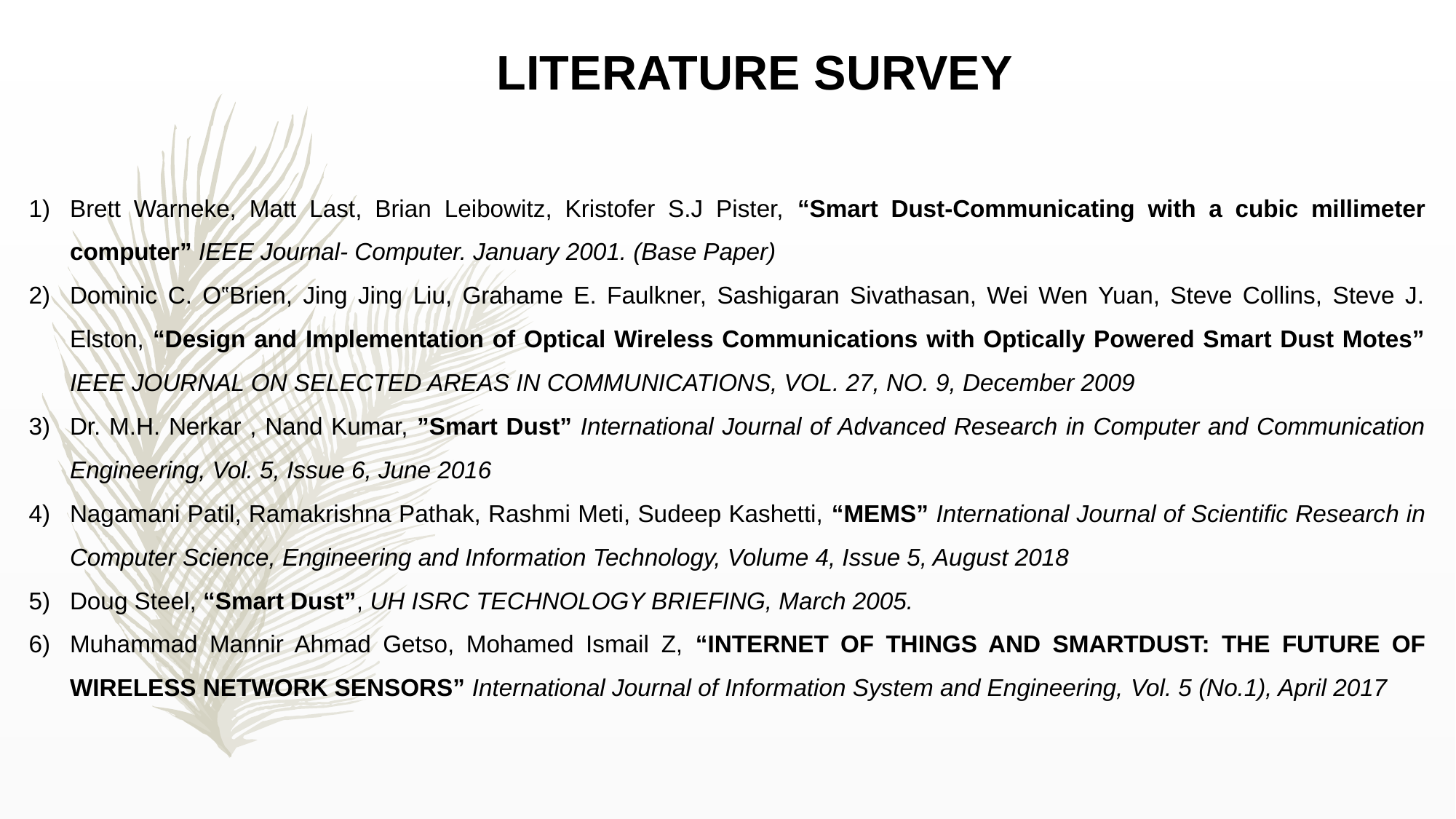

LITERATURE SURVEY
Brett Warneke, Matt Last, Brian Leibowitz, Kristofer S.J Pister, “Smart Dust-Communicating with a cubic millimeter computer” IEEE Journal- Computer. January 2001. (Base Paper)
Dominic C. O‟Brien, Jing Jing Liu, Grahame E. Faulkner, Sashigaran Sivathasan, Wei Wen Yuan, Steve Collins, Steve J. Elston, “Design and Implementation of Optical Wireless Communications with Optically Powered Smart Dust Motes” IEEE JOURNAL ON SELECTED AREAS IN COMMUNICATIONS, VOL. 27, NO. 9, December 2009
Dr. M.H. Nerkar , Nand Kumar, ”Smart Dust” International Journal of Advanced Research in Computer and Communication Engineering, Vol. 5, Issue 6, June 2016
Nagamani Patil, Ramakrishna Pathak, Rashmi Meti, Sudeep Kashetti, “MEMS” International Journal of Scientific Research in Computer Science, Engineering and Information Technology, Volume 4, Issue 5, August 2018
Doug Steel, “Smart Dust”, UH ISRC TECHNOLOGY BRIEFING, March 2005.
Muhammad Mannir Ahmad Getso, Mohamed Ismail Z, “INTERNET OF THINGS AND SMARTDUST: THE FUTURE OF WIRELESS NETWORK SENSORS” International Journal of Information System and Engineering, Vol. 5 (No.1), April 2017